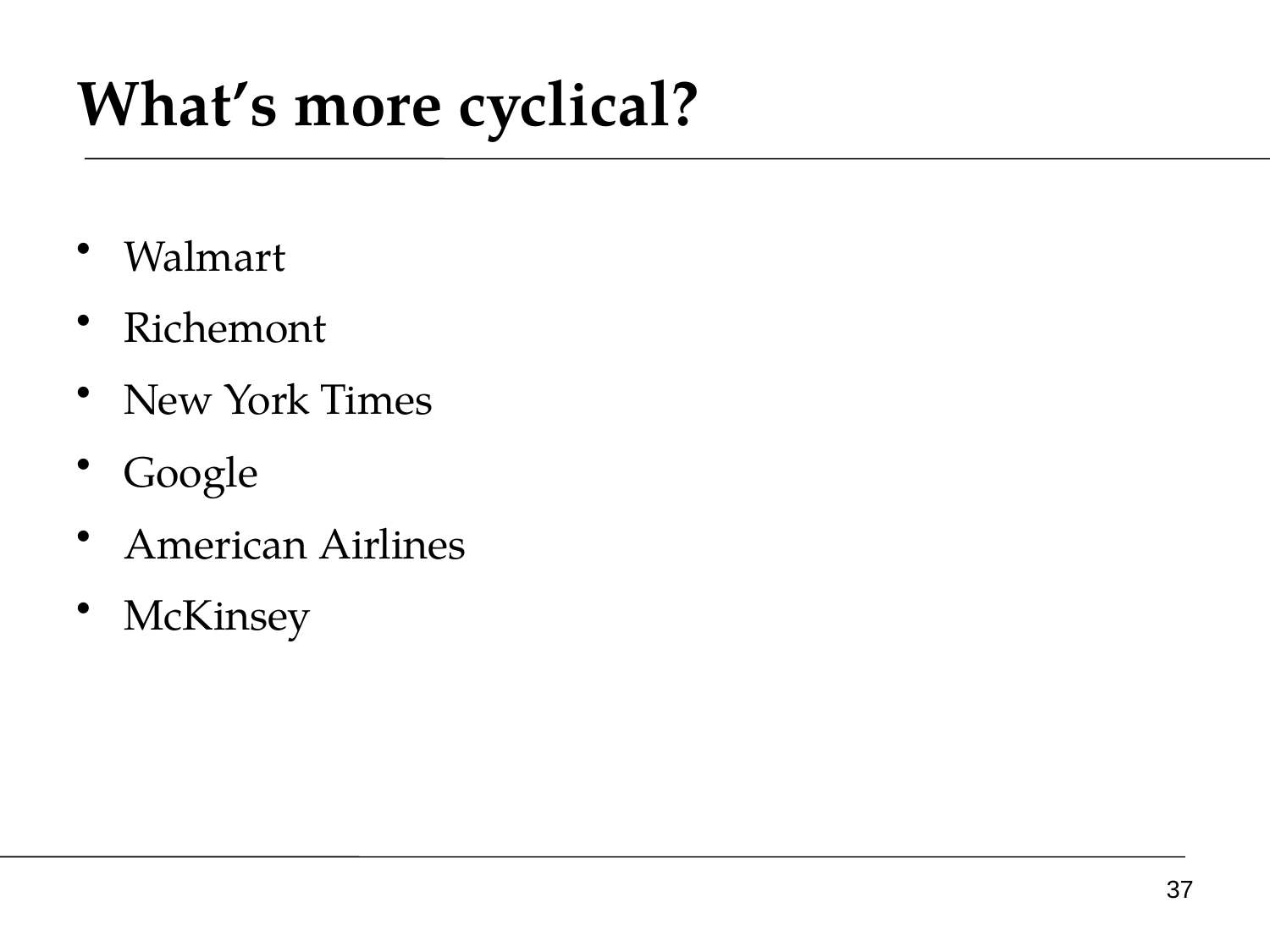

What’s more cyclical?
Walmart
Richemont
New York Times
Google
American Airlines
McKinsey
37